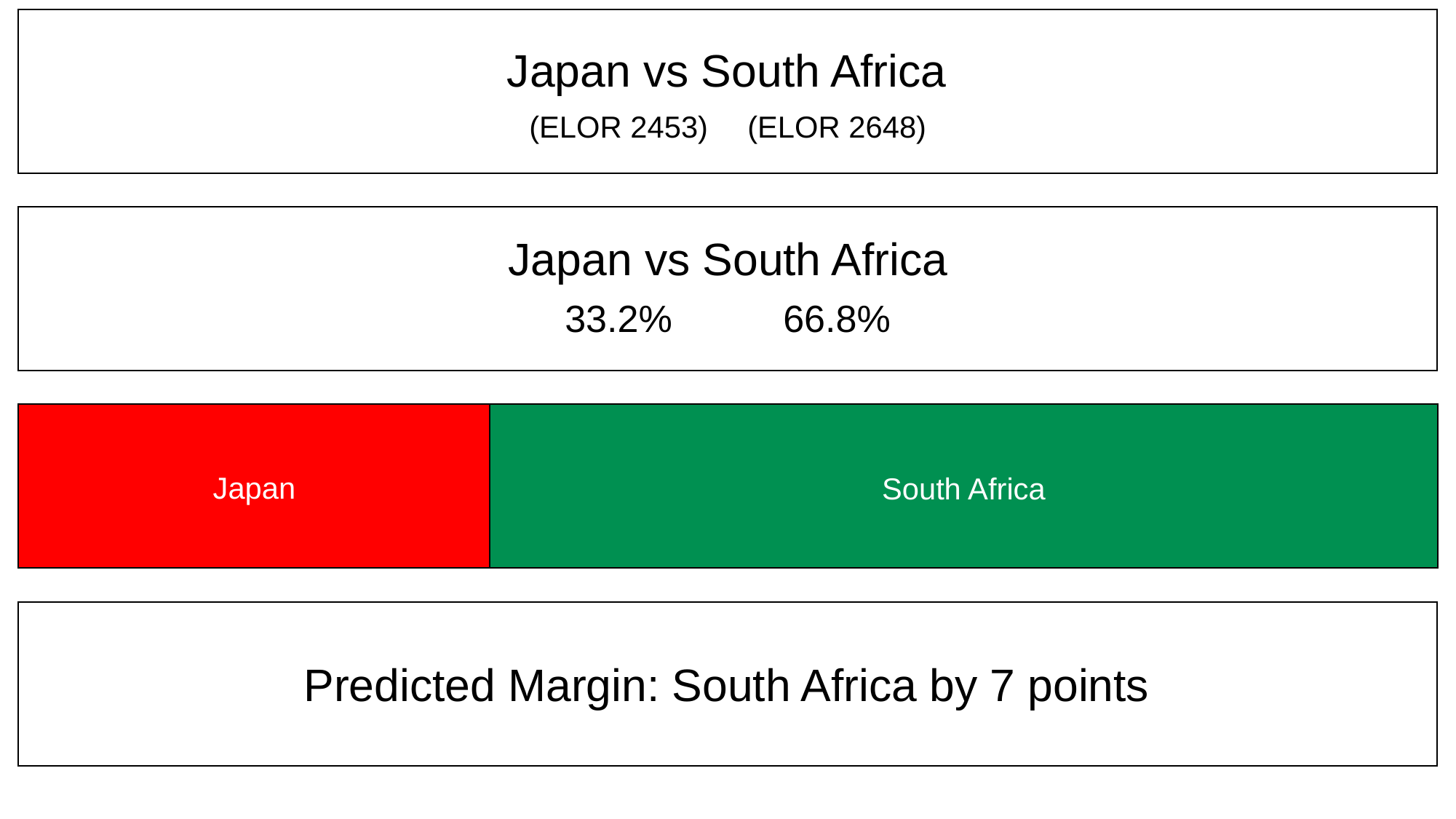

Japan vs South Africa
(ELOR 2453)	(ELOR 2648)

Japan vs South Africa
33.2%		66.8%

Japan
South Africa

Predicted Margin: South Africa by 7 points